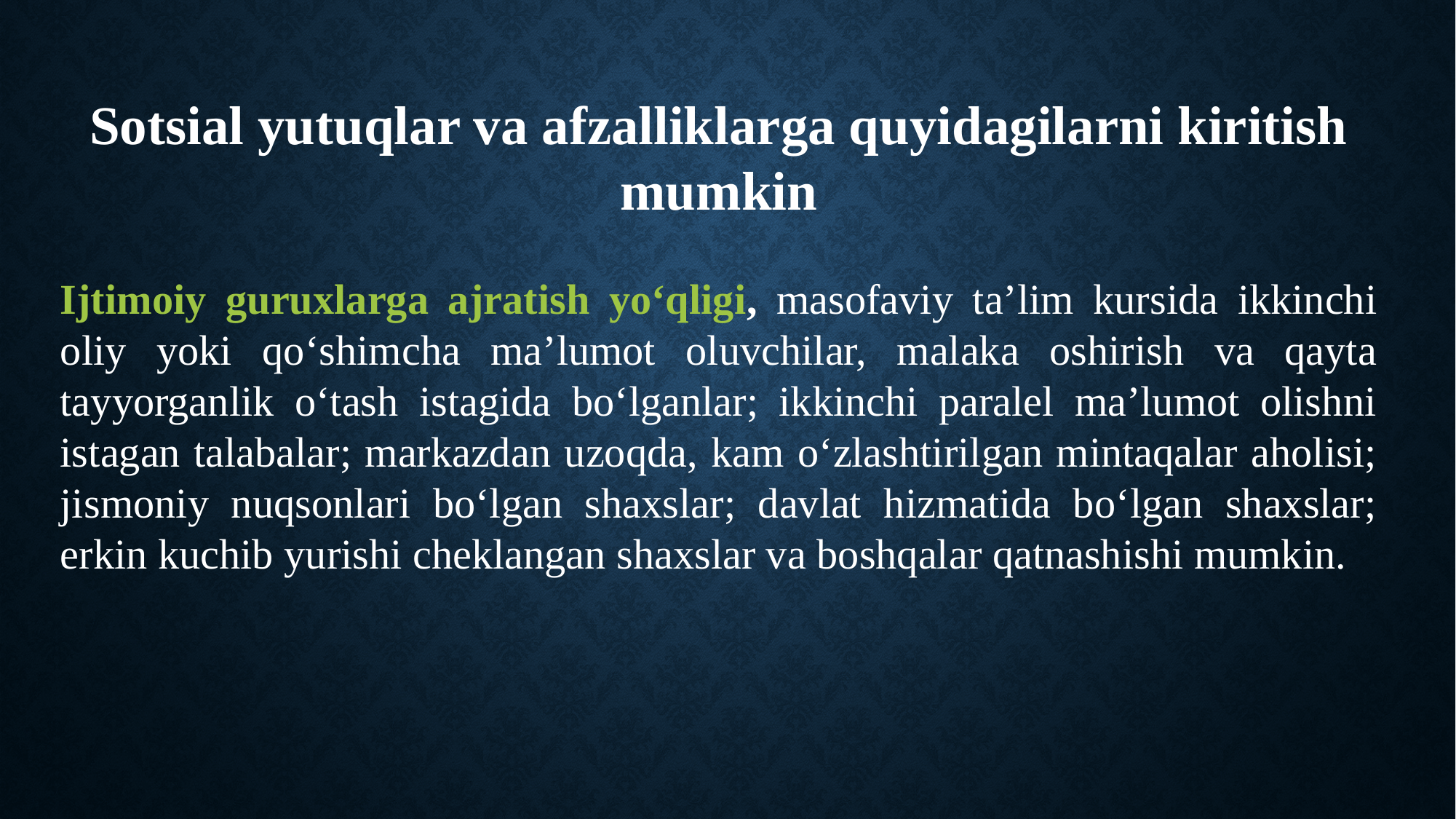

Sotsial yutuqlar va afzalliklarga quyidagilarni kiritish mumkin

Ijtimoiy guruxlarga ajratish yoʻqligi, masofaviy ta’lim kursida ikkinchi oliy yoki qoʻshimcha ma’lumot oluvchilar, malaka oshirish va qayta tayyorganlik oʻtash istagida boʻlganlar; ikkinchi paralel ma’lumot olishni istagan talabalar; markazdan uzoqda, kam oʻzlashtirilgan mintaqalar aholisi; jismoniy nuqsonlari boʻlgan shaxslar; davlat hizmatida boʻlgan shaxslar; erkin kuchib yurishi cheklangan shaxslar va boshqalar qatnashishi mumkin.